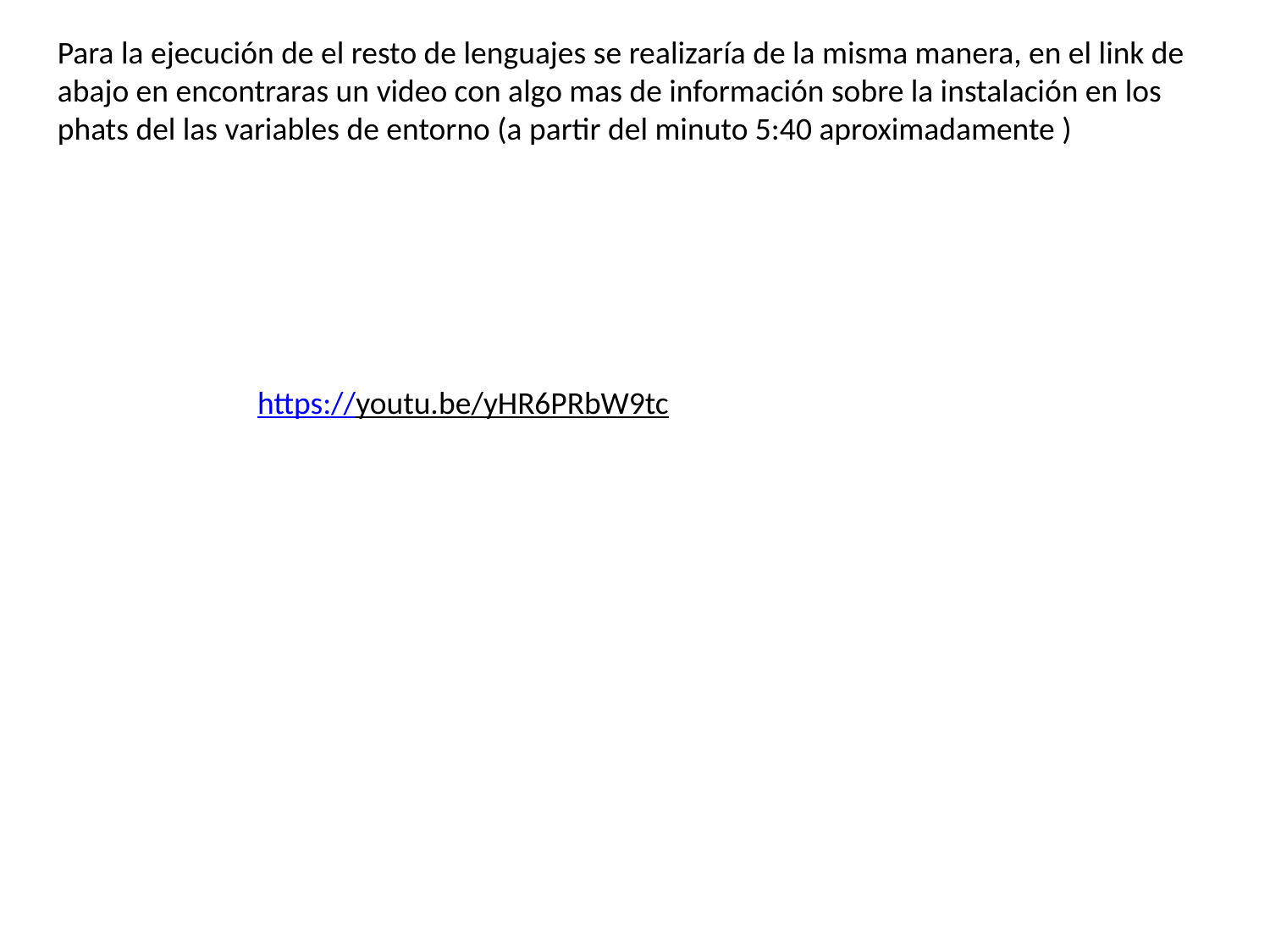

Para la ejecución de el resto de lenguajes se realizaría de la misma manera, en el link de abajo en encontraras un video con algo mas de información sobre la instalación en los phats del las variables de entorno (a partir del minuto 5:40 aproximadamente )
https://youtu.be/yHR6PRbW9tc